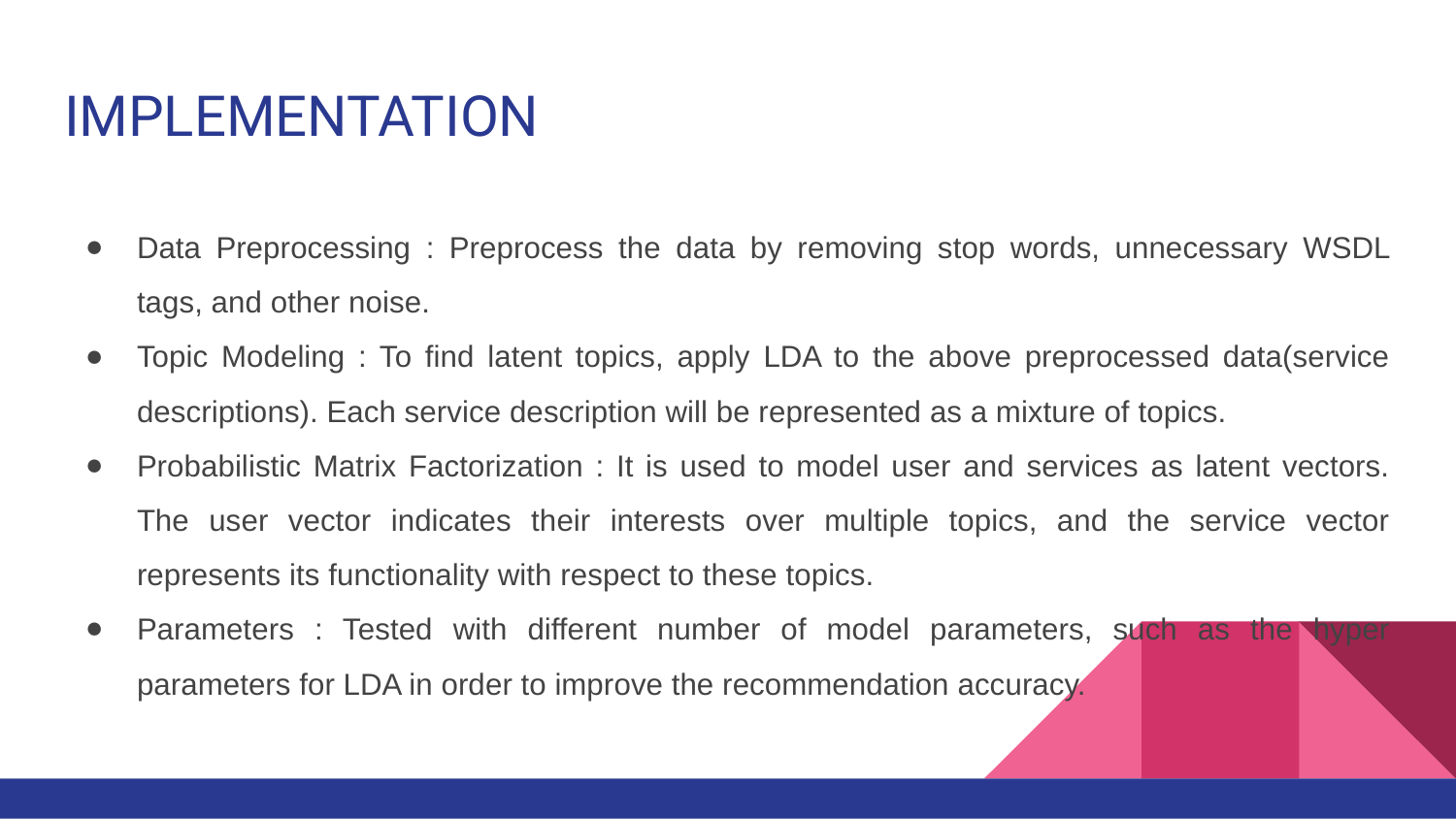

# IMPLEMENTATION
Data Preprocessing : Preprocess the data by removing stop words, unnecessary WSDL tags, and other noise.
Topic Modeling : To find latent topics, apply LDA to the above preprocessed data(service descriptions). Each service description will be represented as a mixture of topics.
Probabilistic Matrix Factorization : It is used to model user and services as latent vectors. The user vector indicates their interests over multiple topics, and the service vector represents its functionality with respect to these topics.
Parameters : Tested with different number of model parameters, such as the hyper parameters for LDA in order to improve the recommendation accuracy.